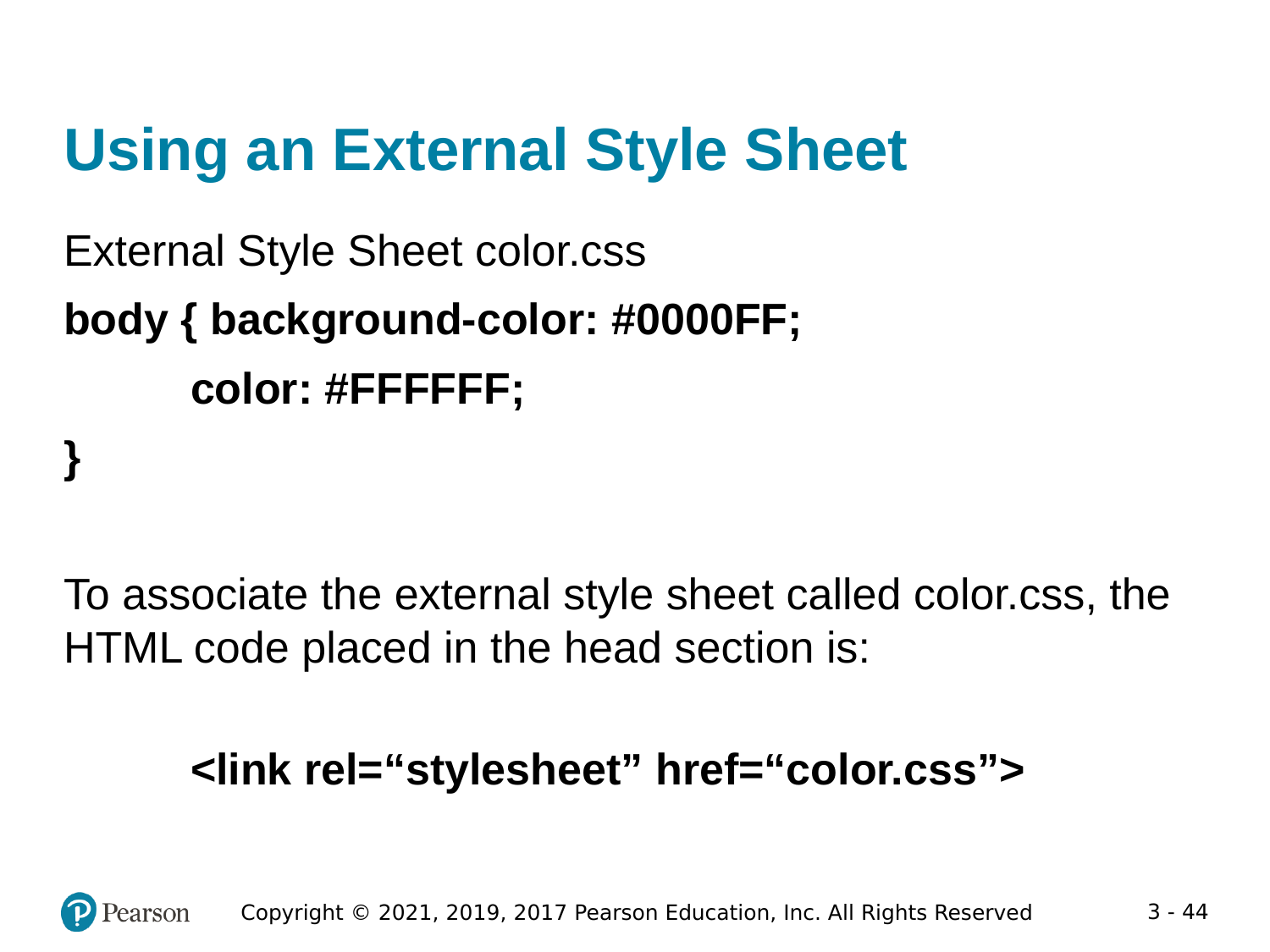

# Using an External Style Sheet
External Style Sheet color.css
body { background-color: #0000FF;
	color: #FFFFFF;
}

To associate the external style sheet called color.css, the HTML code placed in the head section is:
	<link rel=“stylesheet” href=“color.css”>